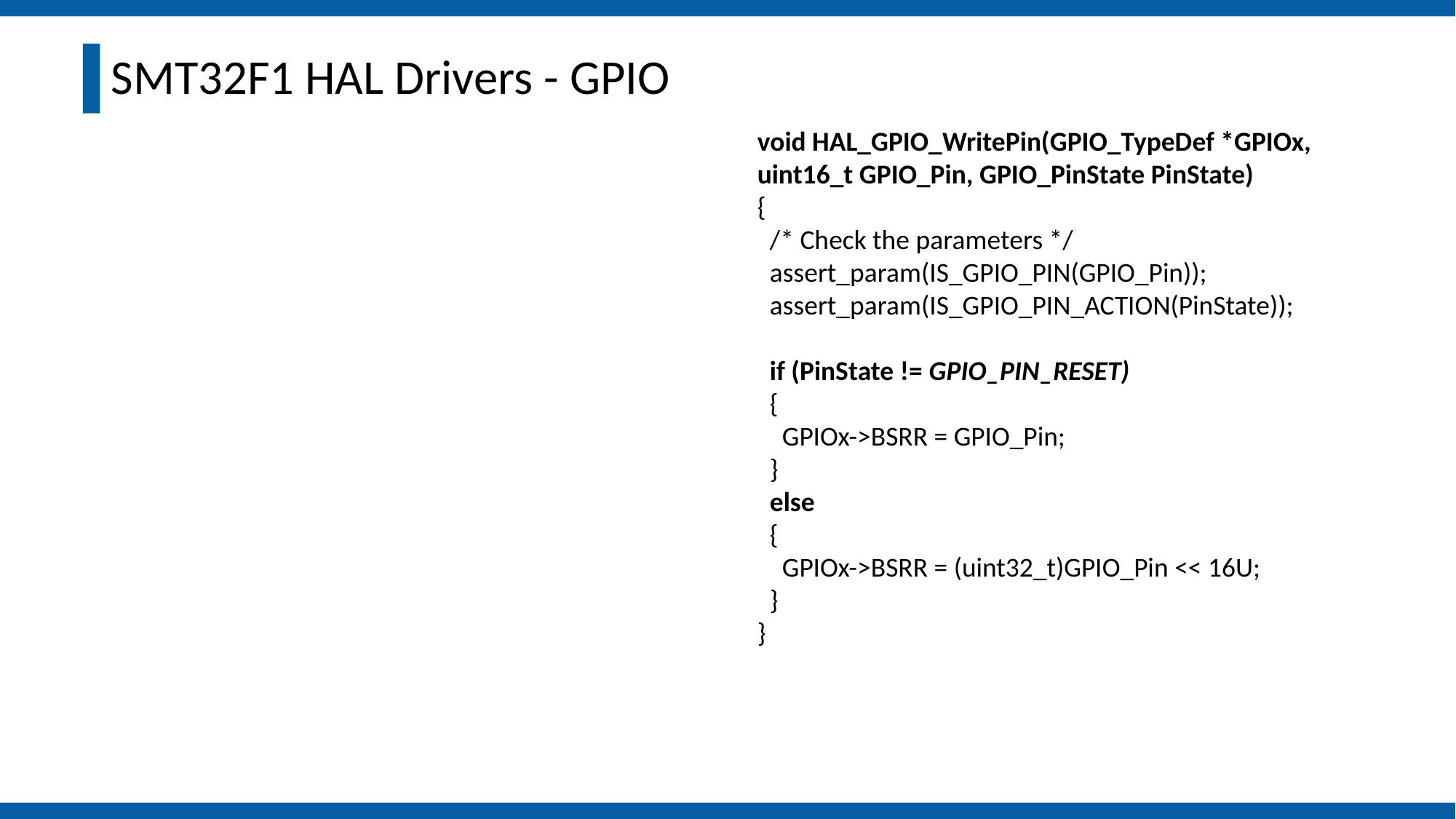

# SMT32F1 HAL Drivers - GPIO
void HAL_GPIO_WritePin(GPIO_TypeDef *GPIOx, uint16_t GPIO_Pin, GPIO_PinState PinState)
{
  /* Check the parameters */
  assert_param(IS_GPIO_PIN(GPIO_Pin));
  assert_param(IS_GPIO_PIN_ACTION(PinState));

  if (PinState != GPIO_PIN_RESET)
  {
    GPIOx->BSRR = GPIO_Pin;
  }
  else
  {
    GPIOx->BSRR = (uint32_t)GPIO_Pin << 16U;
  }
}